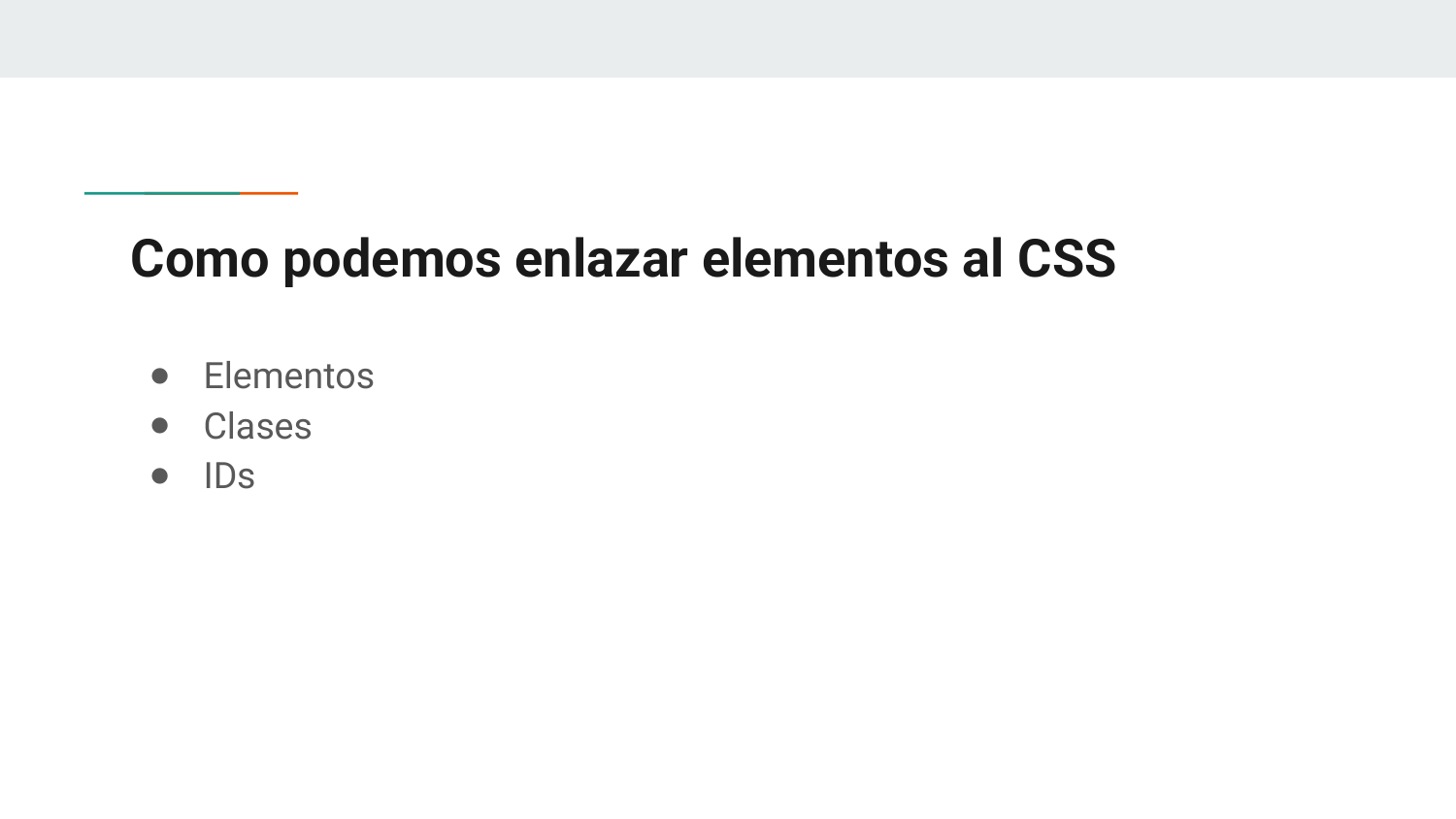

# Como podemos enlazar elementos al CSS
Elementos
Clases
IDs